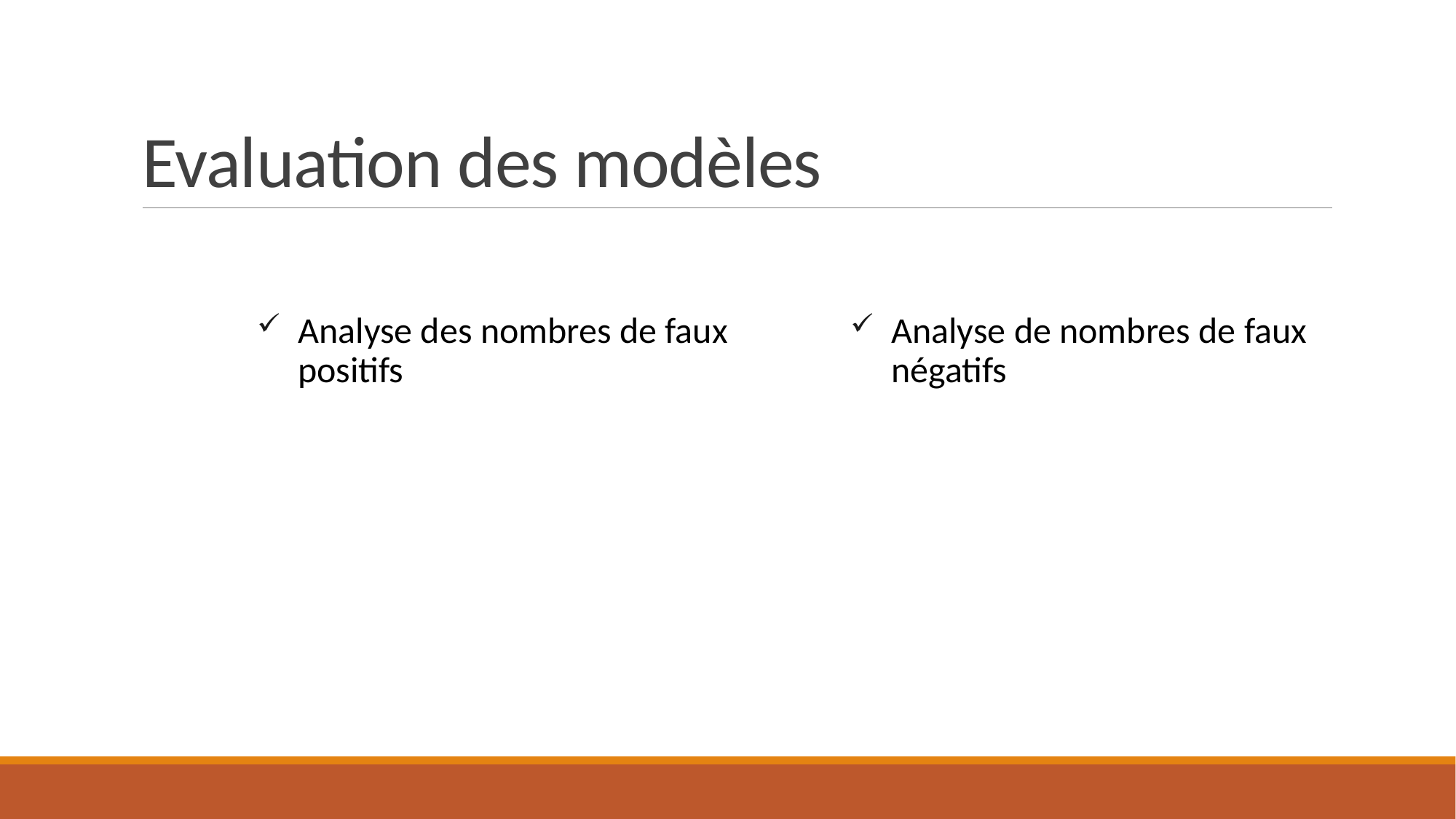

# Evaluation des modèles
Analyse des nombres de faux positifs
Analyse de nombres de faux négatifs